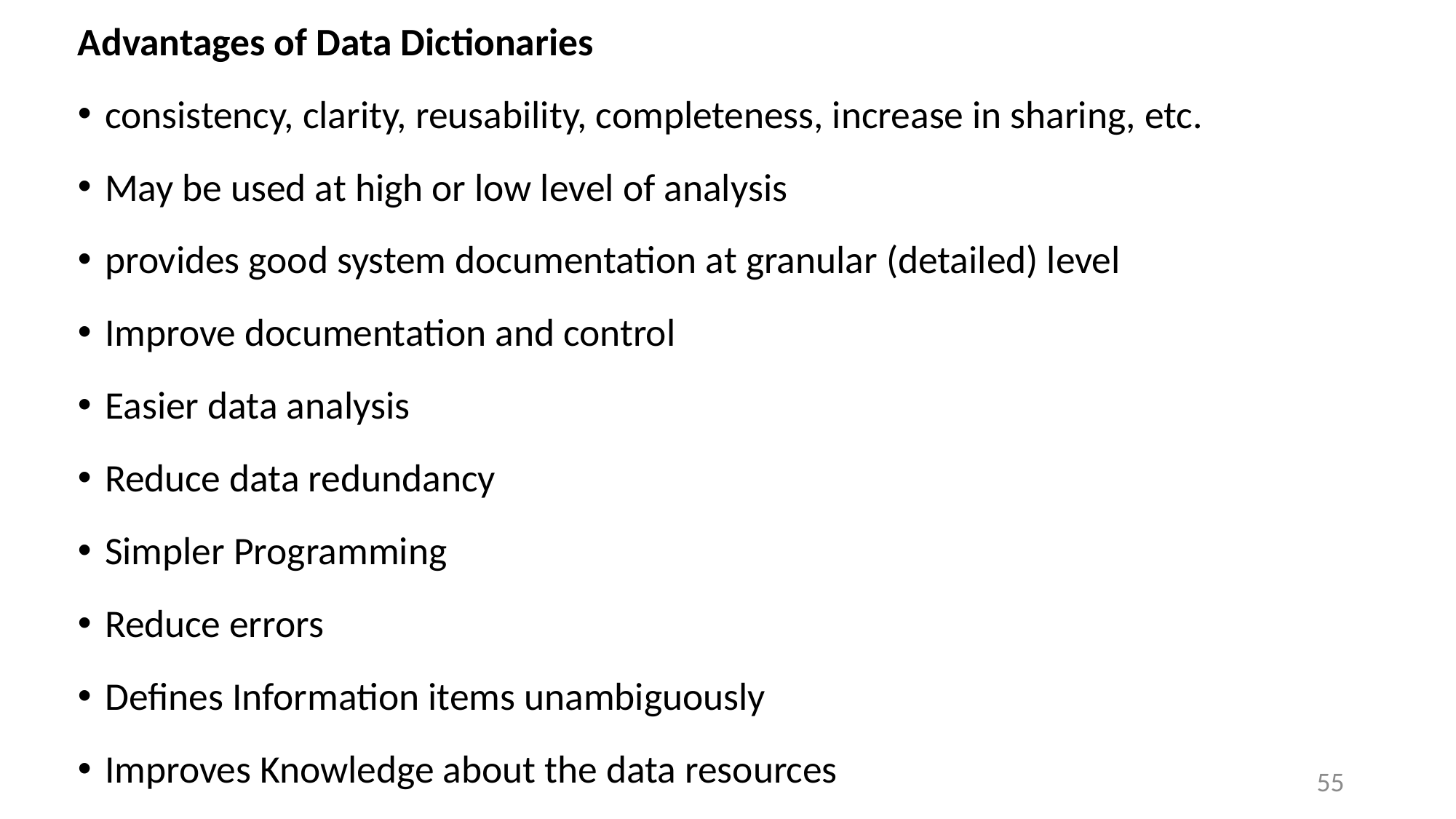

Advantages of Data Dictionaries
consistency, clarity, reusability, completeness, increase in sharing, etc.
May be used at high or low level of analysis
provides good system documentation at granular (detailed) level
Improve documentation and control
Easier data analysis
Reduce data redundancy
Simpler Programming
Reduce errors
Defines Information items unambiguously
Improves Knowledge about the data resources
55